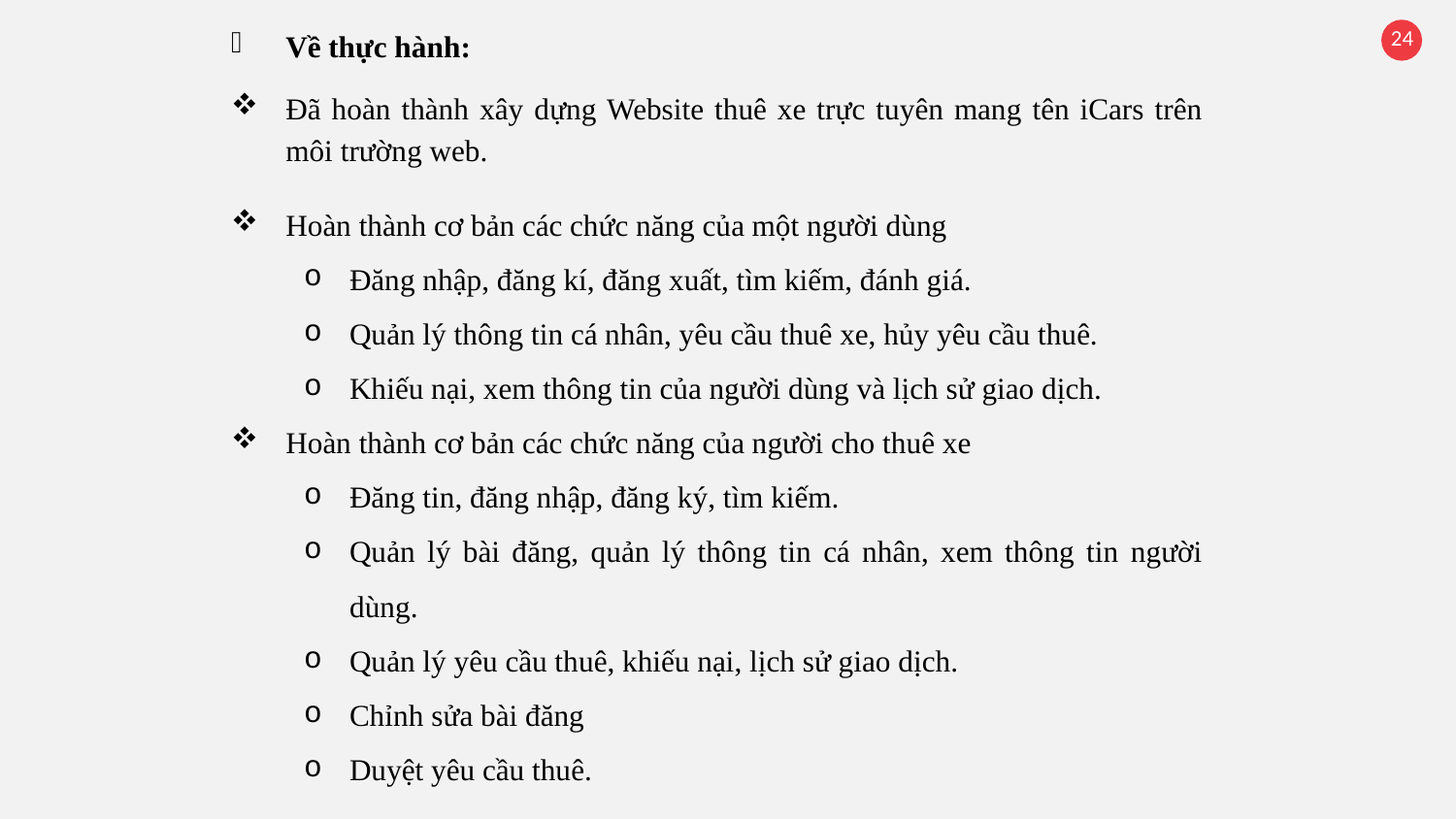

Về thực hành:
Đã hoàn thành xây dựng Website thuê xe trực tuyên mang tên iCars trên môi trường web.
Hoàn thành cơ bản các chức năng của một người dùng
Đăng nhập, đăng kí, đăng xuất, tìm kiếm, đánh giá.
Quản lý thông tin cá nhân, yêu cầu thuê xe, hủy yêu cầu thuê.
Khiếu nại, xem thông tin của người dùng và lịch sử giao dịch.
Hoàn thành cơ bản các chức năng của người cho thuê xe
Đăng tin, đăng nhập, đăng ký, tìm kiếm.
Quản lý bài đăng, quản lý thông tin cá nhân, xem thông tin người dùng.
Quản lý yêu cầu thuê, khiếu nại, lịch sử giao dịch.
Chỉnh sửa bài đăng
Duyệt yêu cầu thuê.